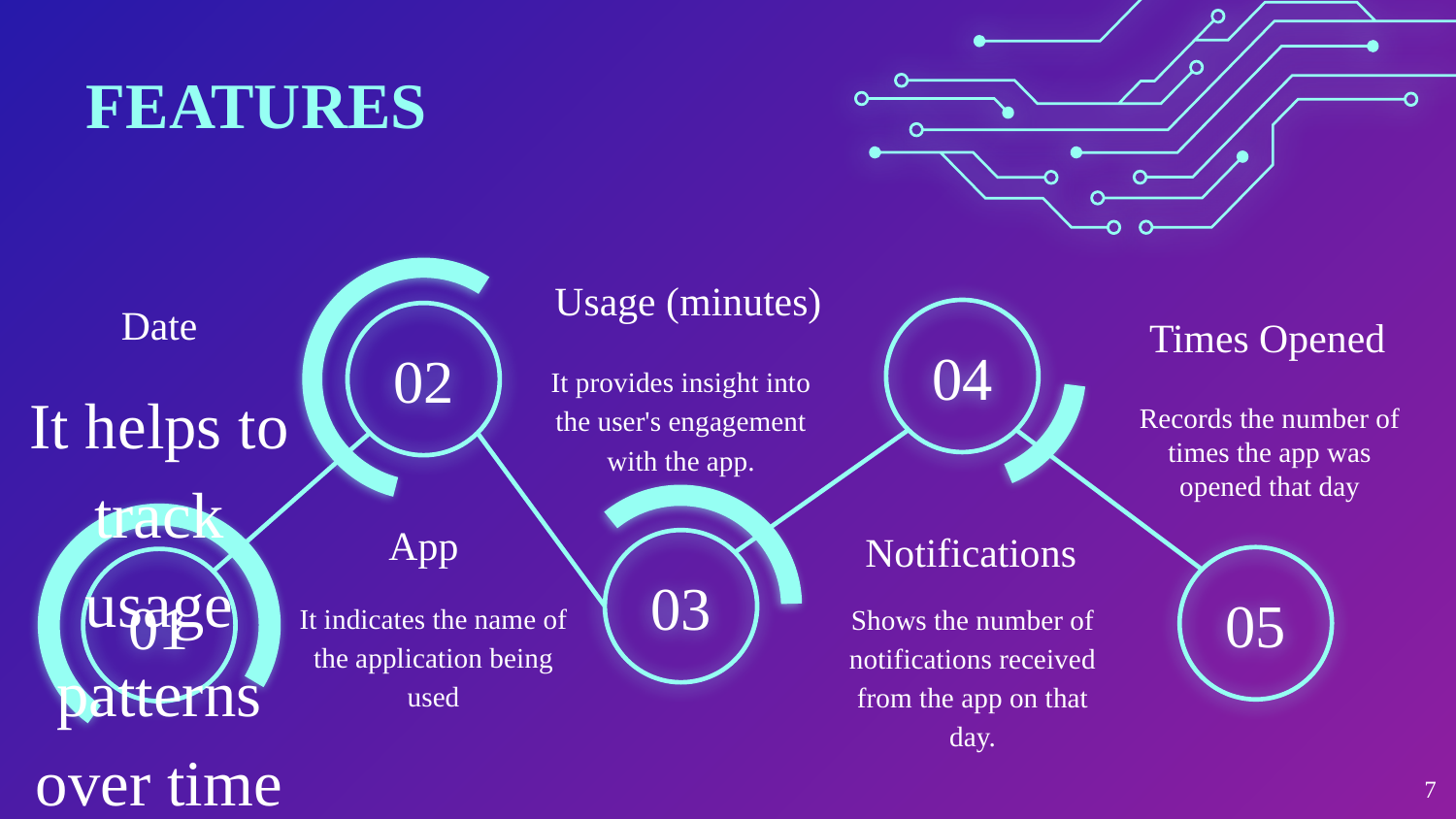

# FEATURES

Usage (minutes)
Date
04
02
Times Opened
It provides insight into the user's engagement with the app.
It helps to track usage patterns over time
Records the number of times the app was opened that day

App
Notifications
03
05
01
It indicates the name of the application being used
Shows the number of notifications received from the app on that day.
7